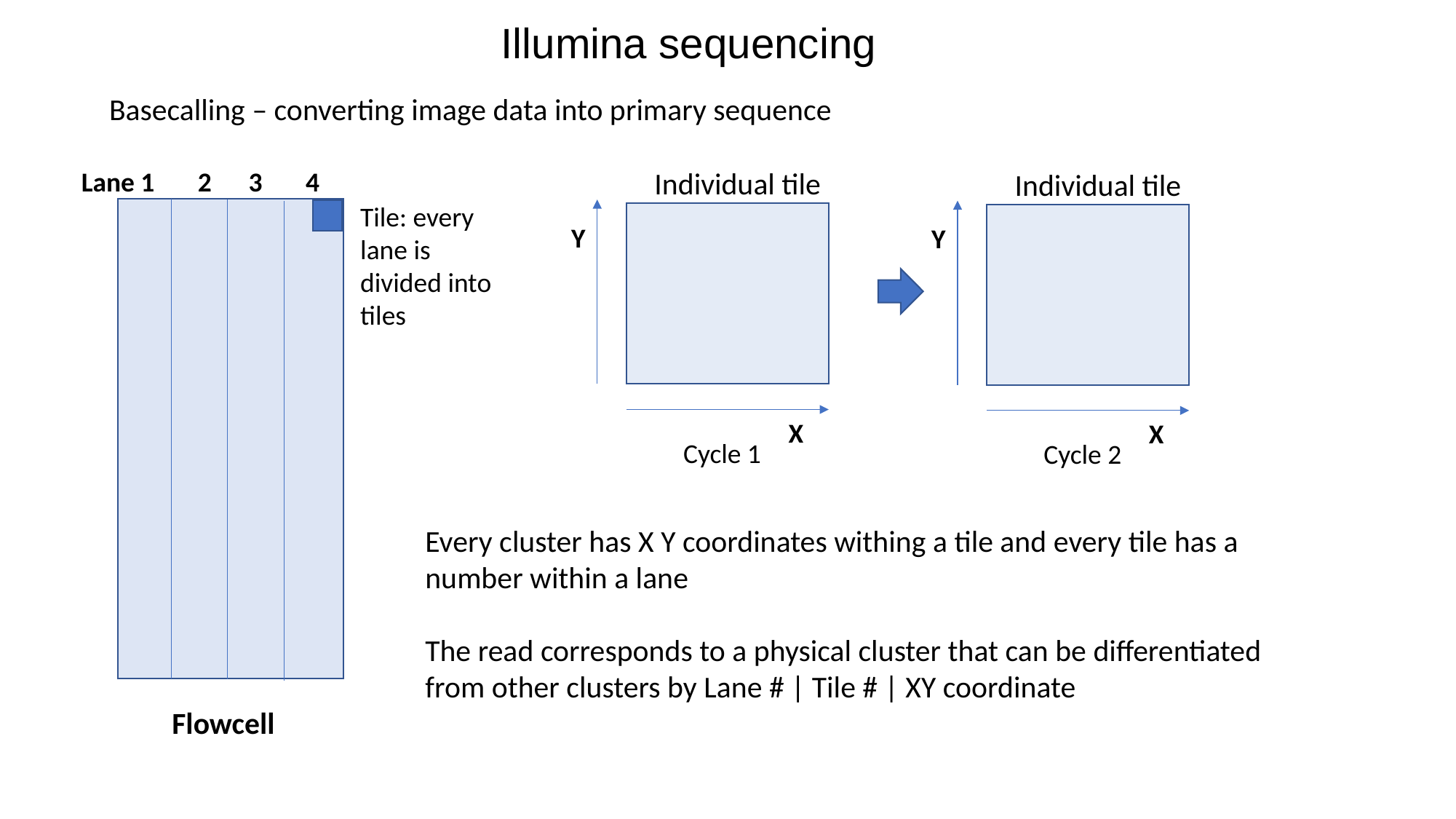

Illumina sequencing
Basecalling – converting image data into primary sequence

Lane 1       2      3       4
Individual tile
Individual tile
Tile: every lane is divided into tiles

Y
Y

X
X
Cycle 1
Cycle 2
Every cluster has X Y coordinates withing a tile and every tile has a number within a lane

The read corresponds to a physical cluster that can be differentiated from other clusters by Lane # | Tile # | XY coordinate
Flowcell